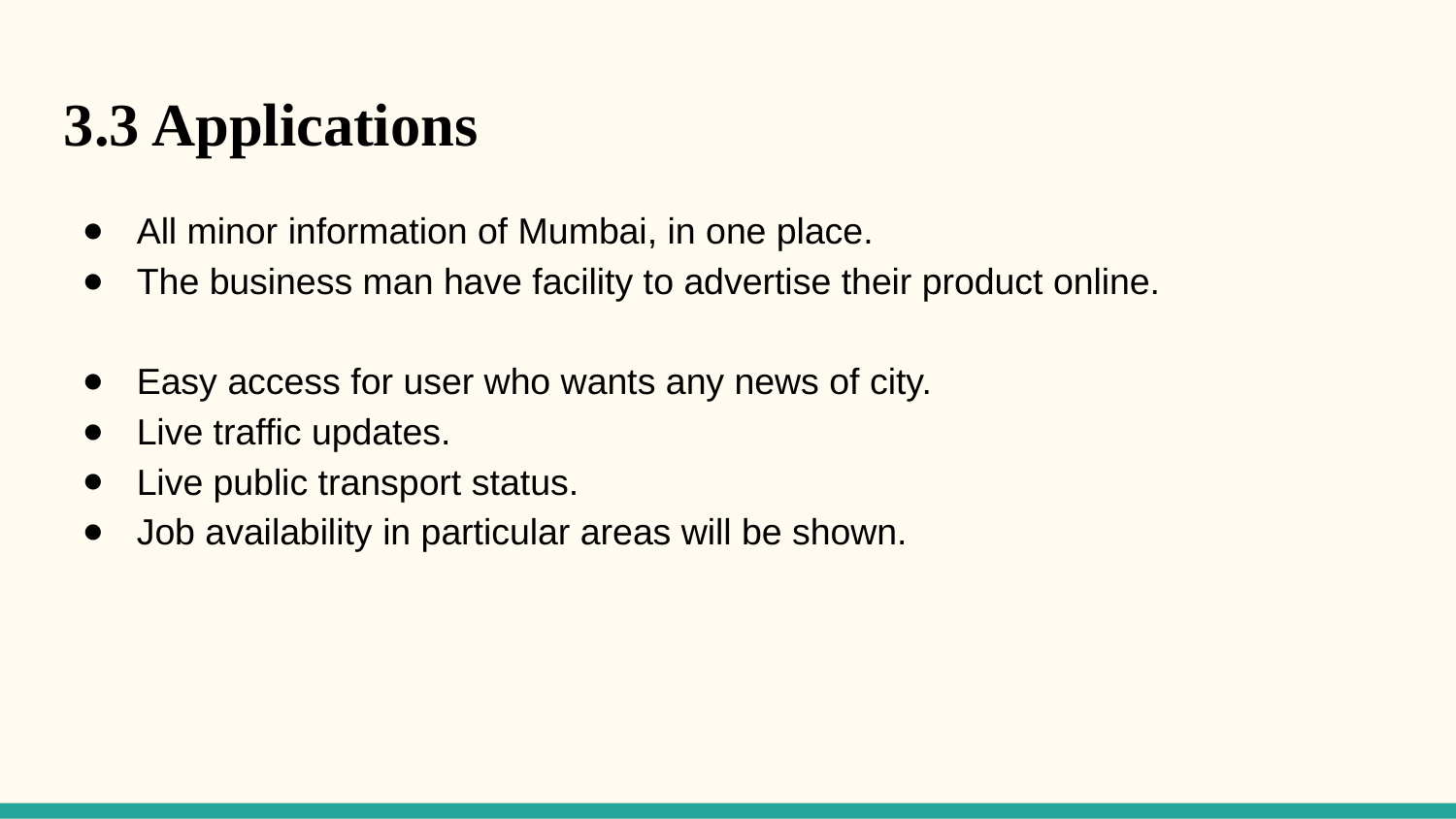

3.3 Applications
All minor information of Mumbai, in one place.
The business man have facility to advertise their product online.
Easy access for user who wants any news of city.
Live traffic updates.
Live public transport status.
Job availability in particular areas will be shown.